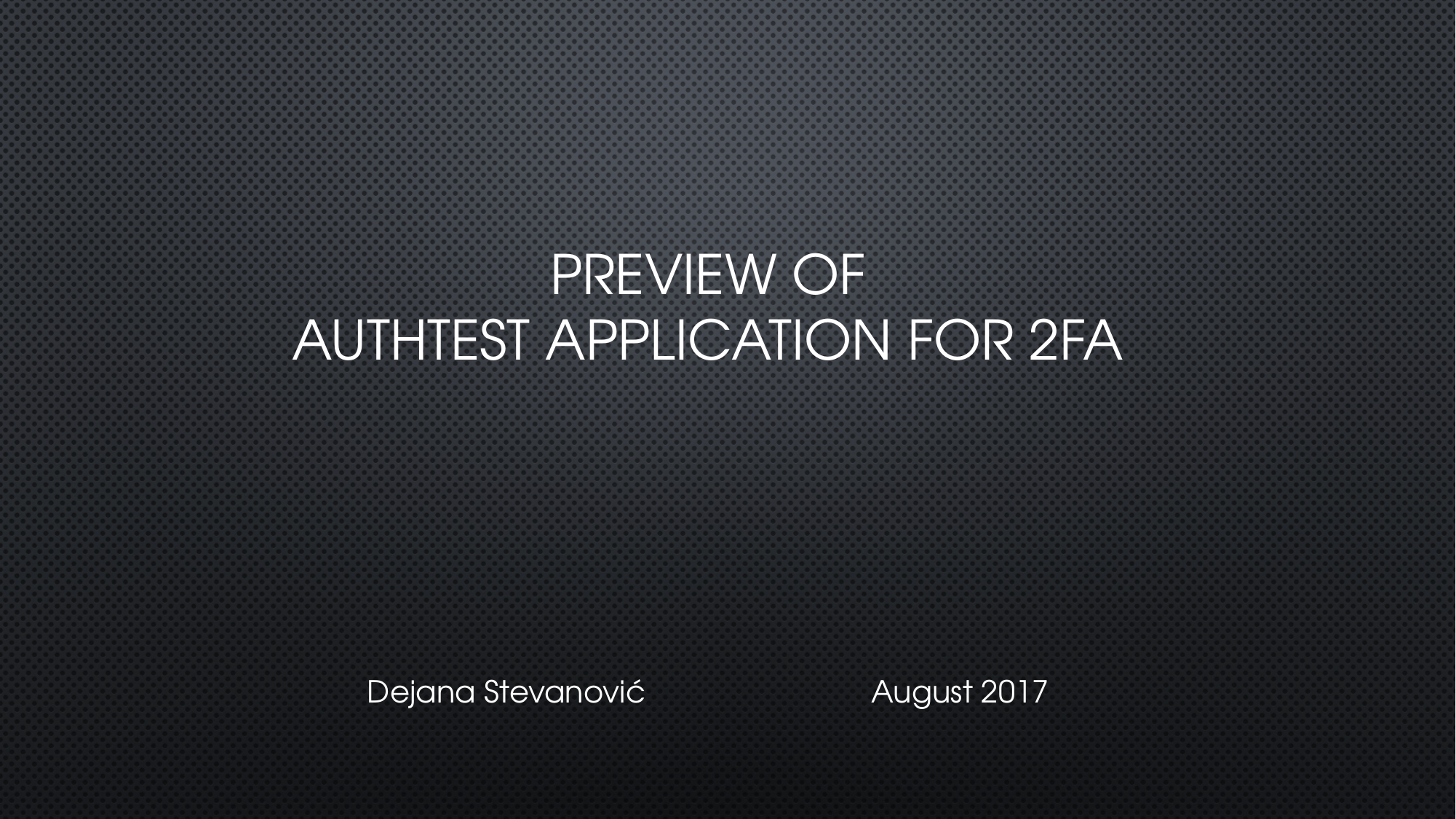

# Preview of Authtest application for 2fa

Dejana Stevanović                           August 2017